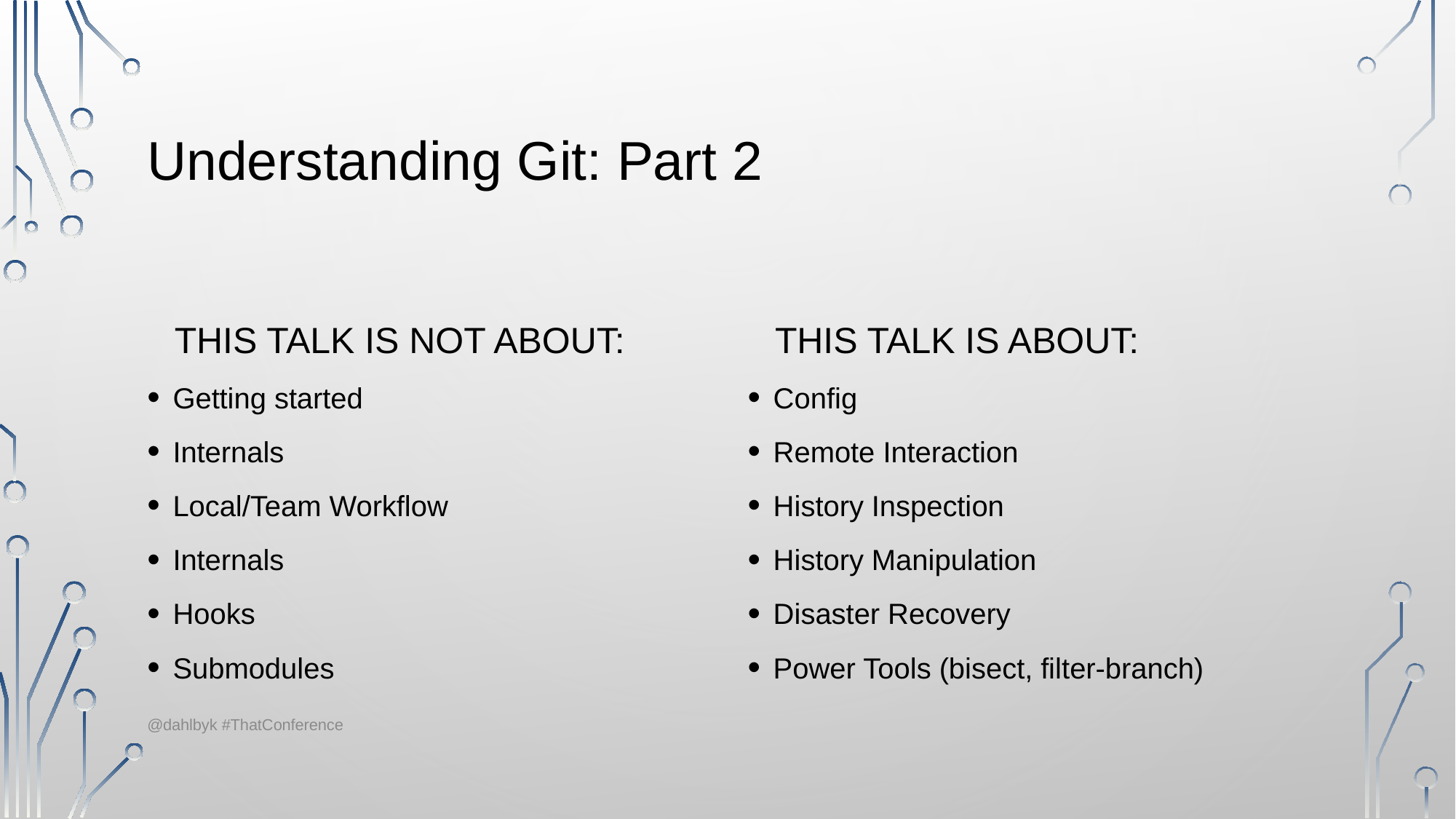

# Understanding Git: Part 2
This talk is about:
This talk is not about:
Getting started
Internals
Local/Team Workflow
Internals
Hooks
Submodules
Config
Remote Interaction
History Inspection
History Manipulation
Disaster Recovery
Power Tools (bisect, filter-branch)
@dahlbyk #ThatConference